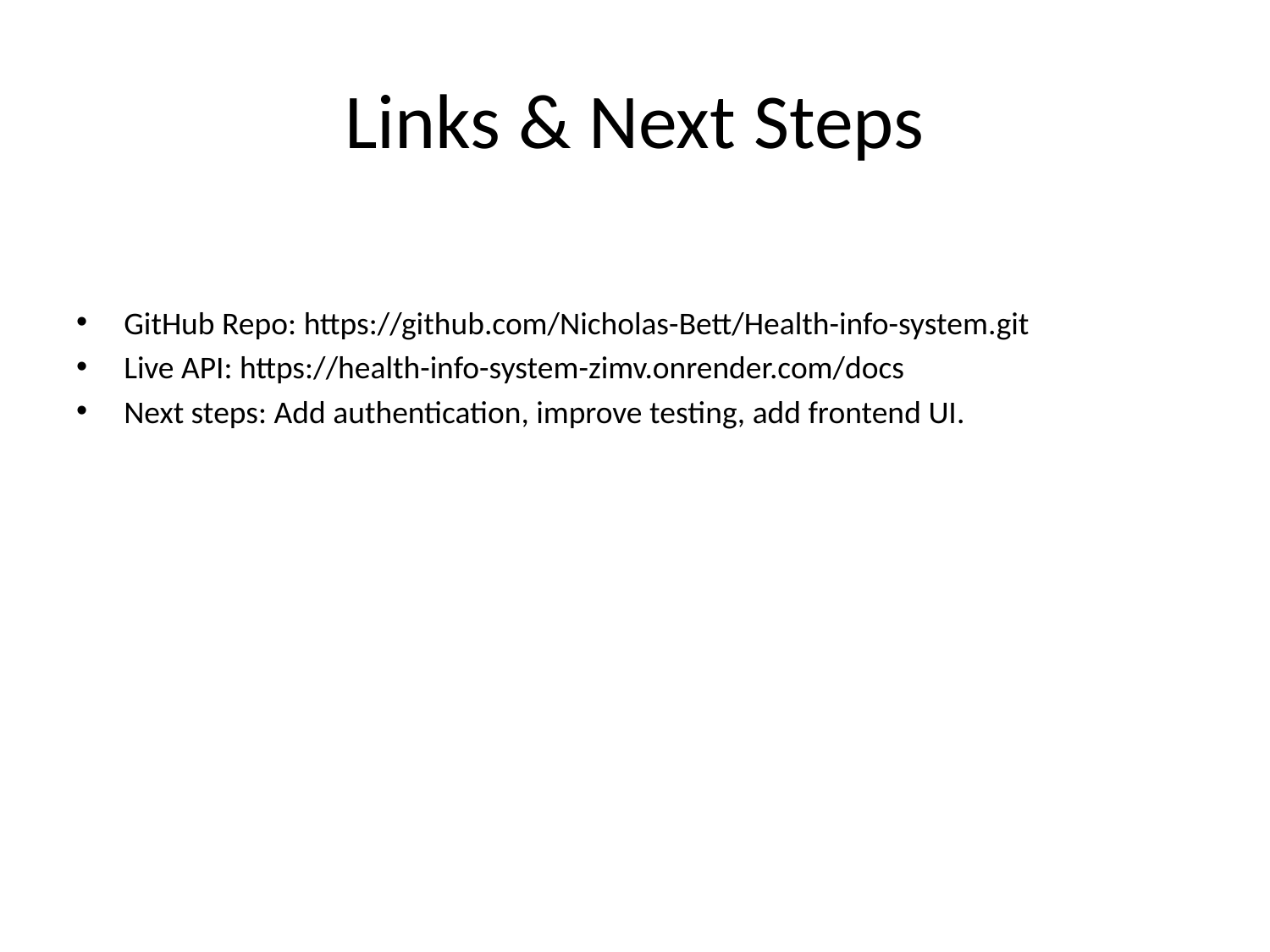

# Links & Next Steps

GitHub Repo: https://github.com/Nicholas-Bett/Health-info-system.git
Live API: https://health-info-system-zimv.onrender.com/docs
Next steps: Add authentication, improve testing, add frontend UI.